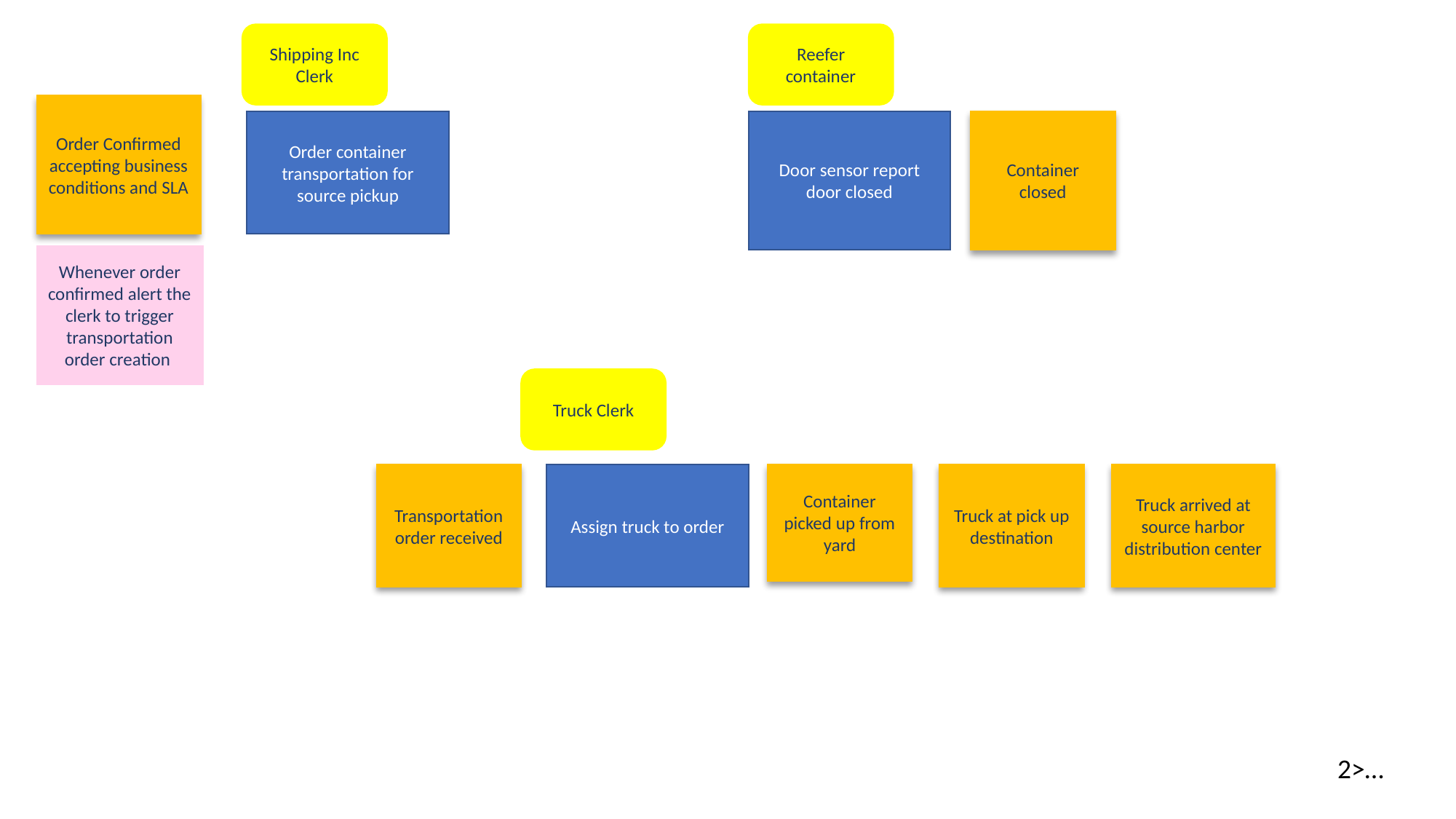

Shipping Inc Clerk
Reefer container
Order Confirmed accepting business conditions and SLA
Order container transportation for source pickup
Door sensor report door closed
Container closed
Whenever order confirmed alert the clerk to trigger transportation order creation
Truck Clerk
Truck arrived at source harbor distribution center
Container picked up from yard
Transportation order received
Assign truck to order
Truck at pick up destination
2>…